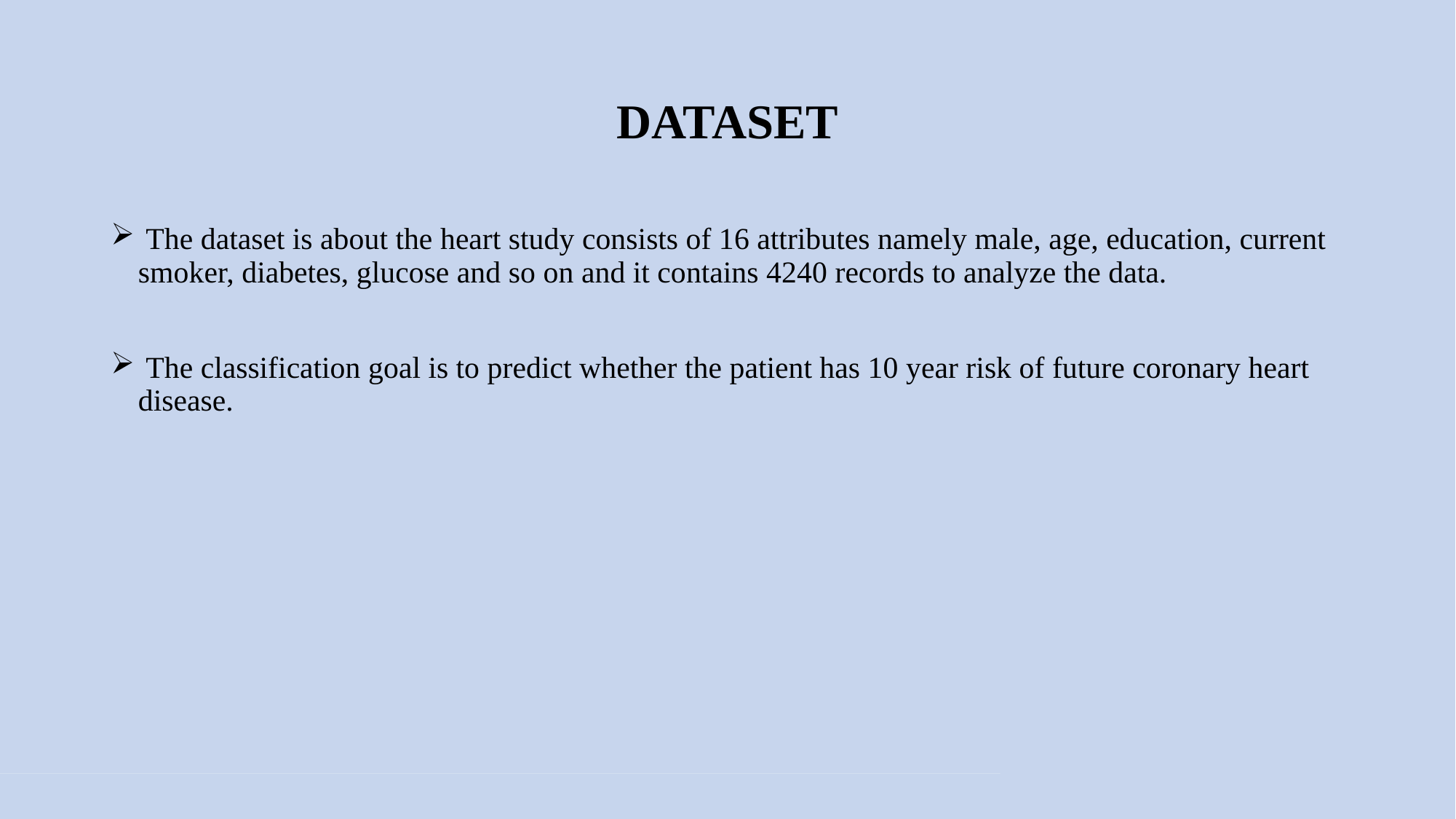

# DATASET
 The dataset is about the heart study consists of 16 attributes namely male, age, education, current smoker, diabetes, glucose and so on and it contains 4240 records to analyze the data.

 The classification goal is to predict whether the patient has 10 year risk of future coronary heart disease.